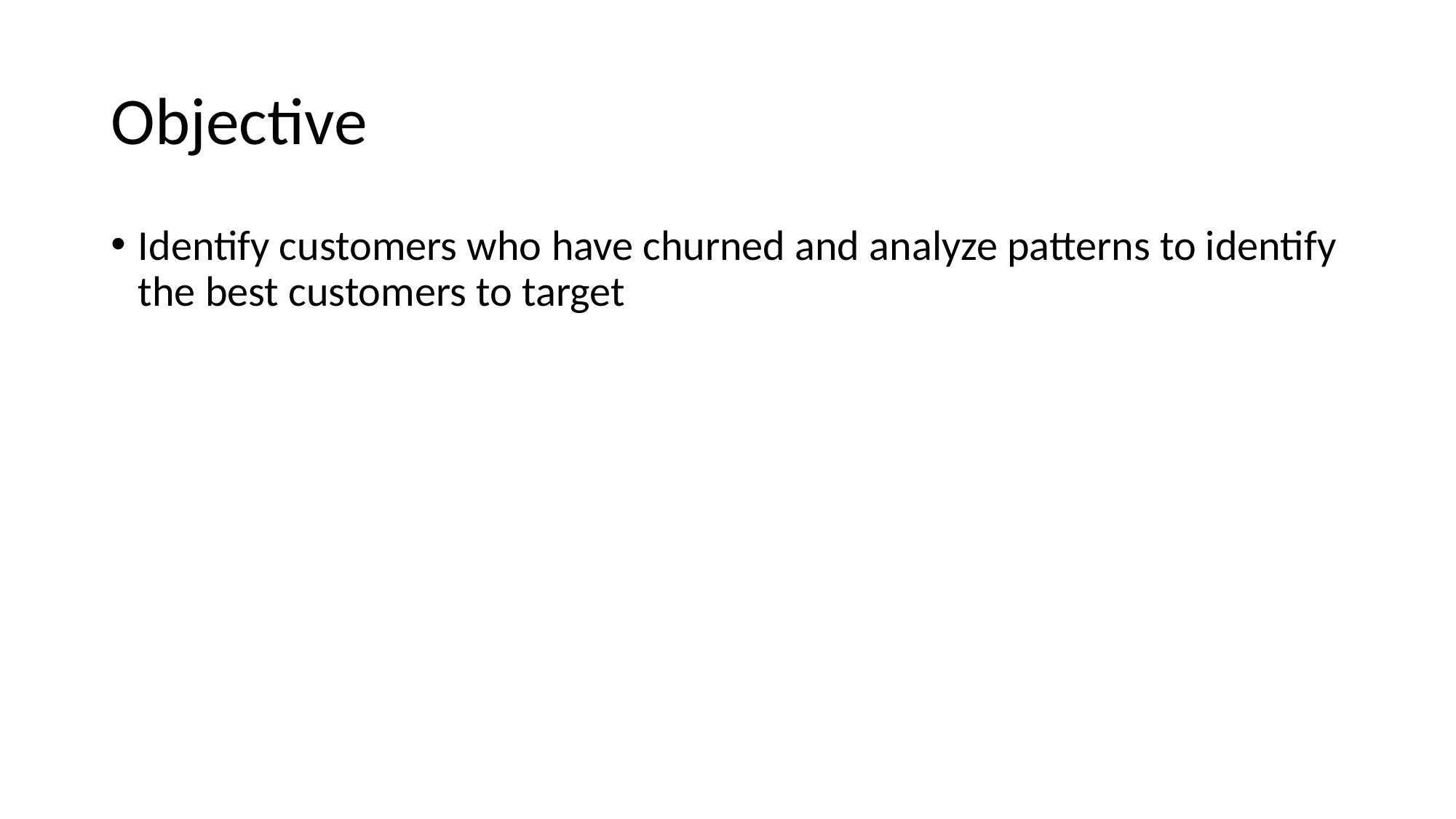

# Objective
Identify customers who have churned and analyze patterns to identify the best customers to target